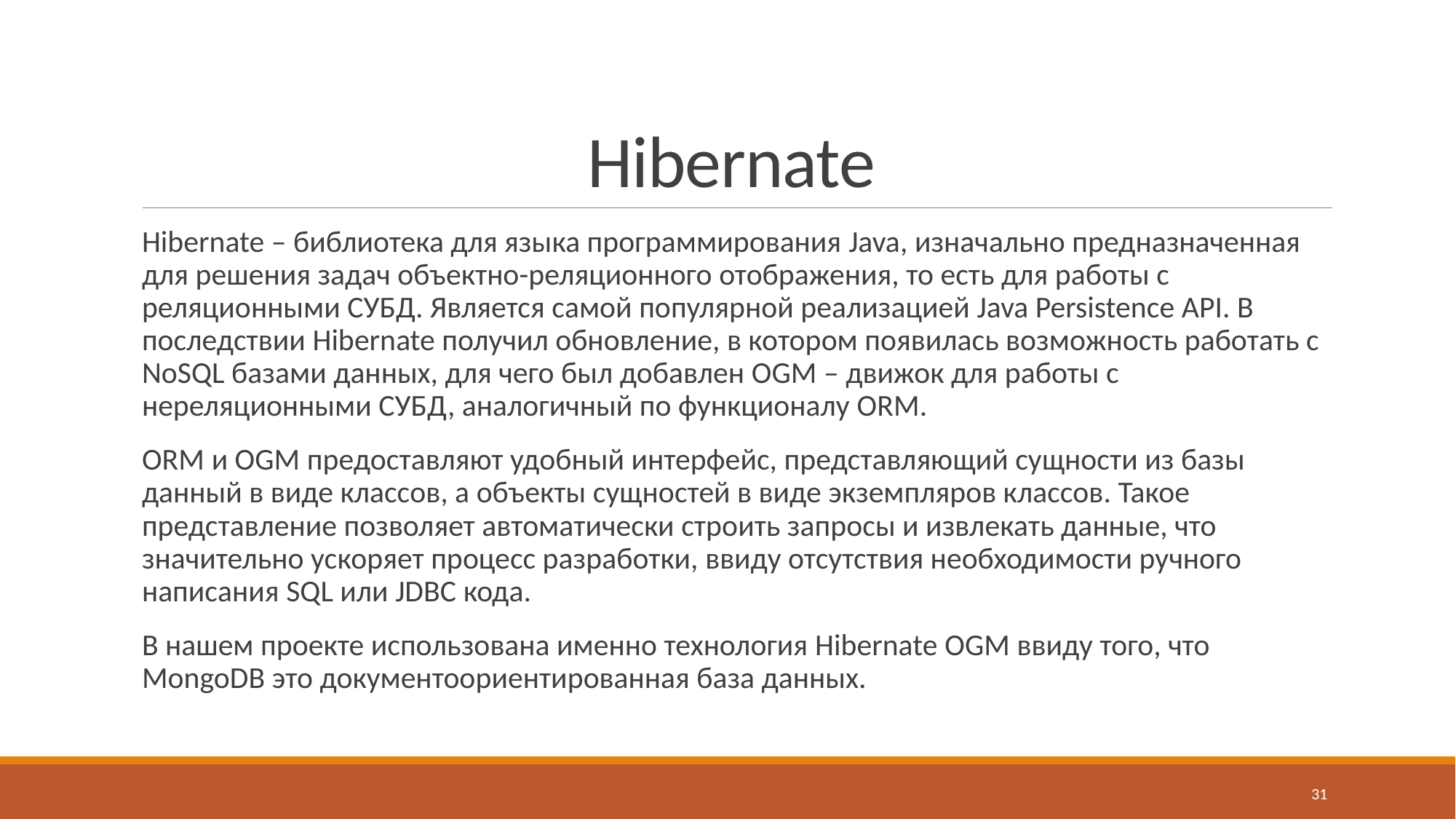

# Hibernate
Hibernate – библиотека для языка программирования Java, изначально предназначенная для решения задач объектно-реляционного отображения, то есть для работы с реляционными СУБД. Является самой популярной реализацией Java Persistence API. В последствии Hibernate получил обновление, в котором появилась возможность работать с NoSQL базами данных, для чего был добавлен OGM – движок для работы с нереляционными СУБД, аналогичный по функционалу ORM.
ORM и OGM предоставляют удобный интерфейс, представляющий сущности из базы данный в виде классов, а объекты сущностей в виде экземпляров классов. Такое представление позволяет автоматически строить запросы и извлекать данные, что значительно ускоряет процесс разработки, ввиду отсутствия необходимости ручного написания SQL или JDBC кода.
В нашем проекте использована именно технология Hibernate OGM ввиду того, что MongoDB это документоориентированная база данных.

31